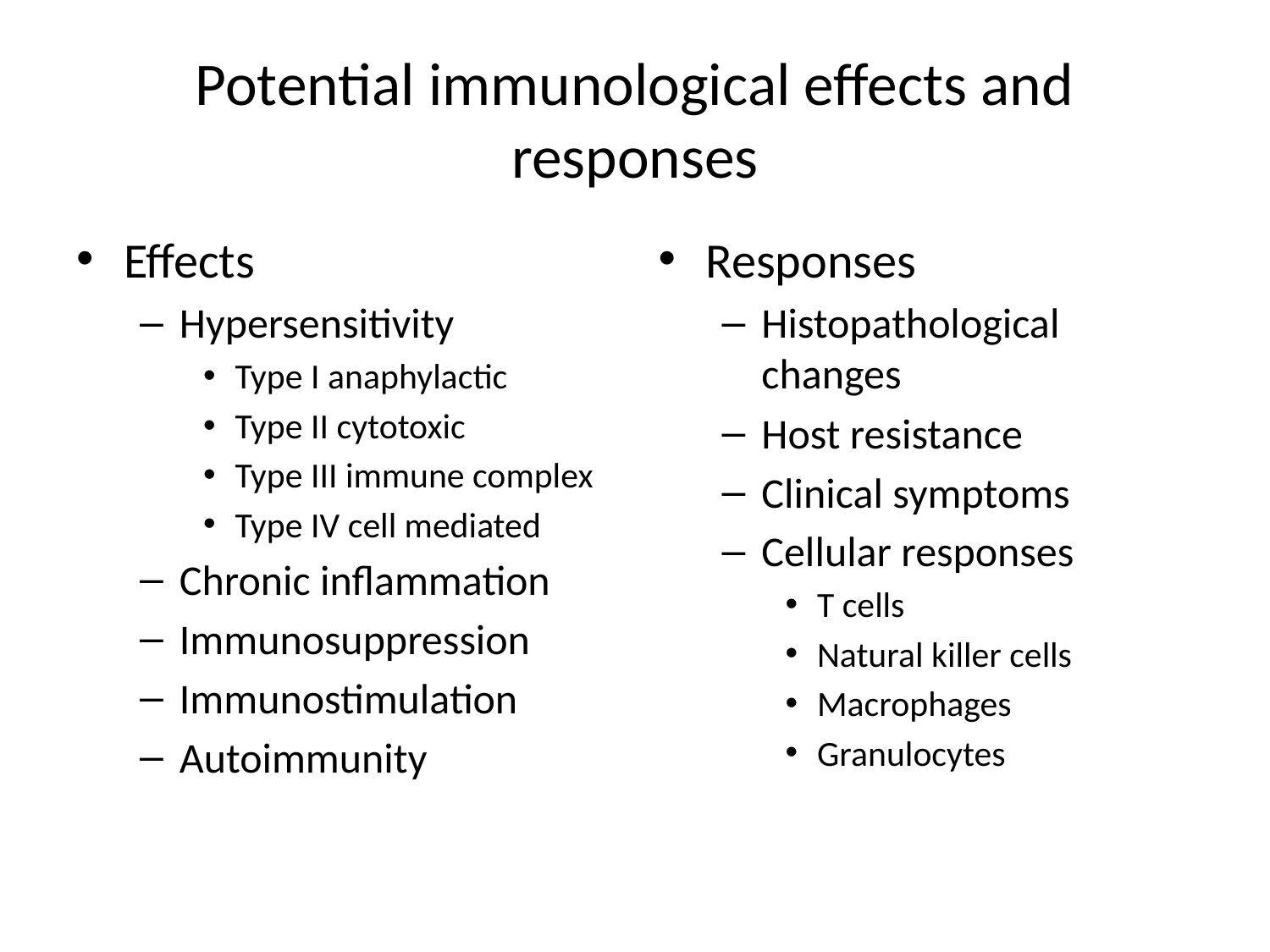

# Potential immunological effects and responses
Effects
Hypersensitivity
Type I anaphylactic
Type II cytotoxic
Type III immune complex
Type IV cell mediated
Chronic inflammation
Immunosuppression
Immunostimulation
Autoimmunity
Responses
Histopathological changes
Host resistance
Clinical symptoms
Cellular responses
T cells
Natural killer cells
Macrophages
Granulocytes